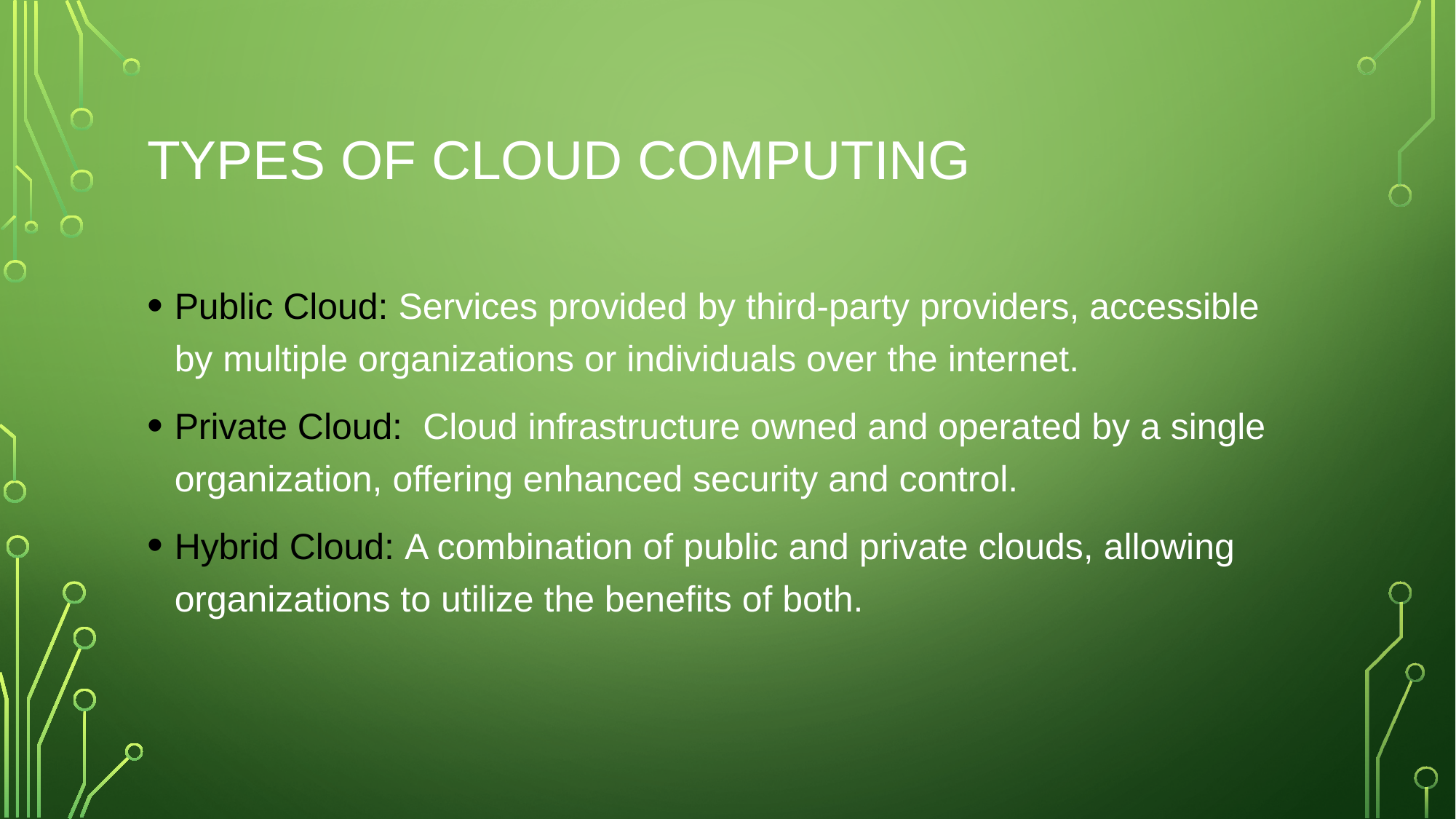

# Types of Cloud Computing
Public Cloud: Services provided by third-party providers, accessible by multiple organizations or individuals over the internet.
Private Cloud:  Cloud infrastructure owned and operated by a single organization, offering enhanced security and control.
Hybrid Cloud: A combination of public and private clouds, allowing organizations to utilize the benefits of both.